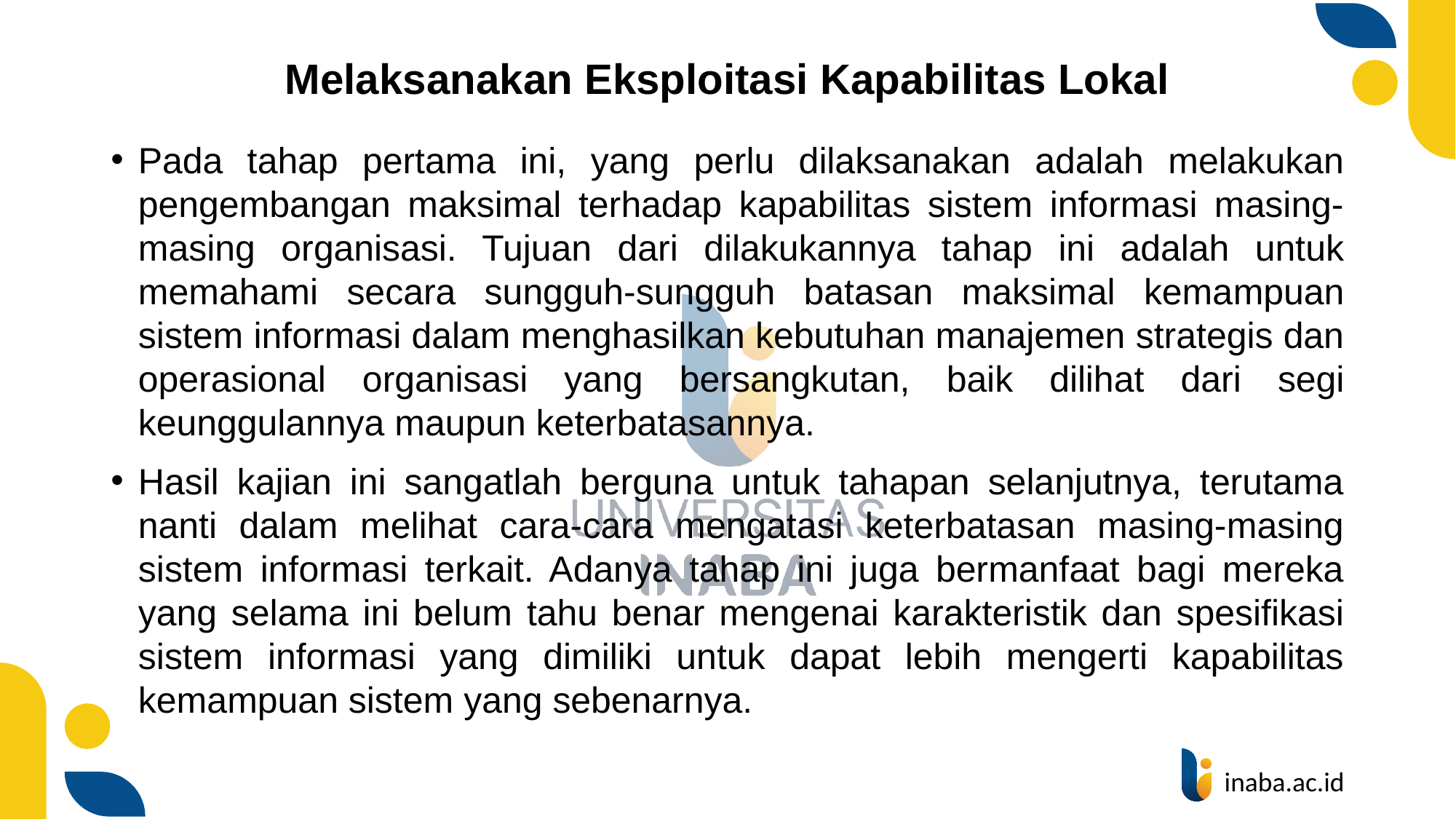

# Melaksanakan Eksploitasi Kapabilitas Lokal
Pada tahap pertama ini, yang perlu dilaksanakan adalah melakukan pengembangan maksimal terhadap kapabilitas sistem informasi masing-masing organisasi. Tujuan dari dilakukannya tahap ini adalah untuk memahami secara sungguh-sungguh batasan maksimal kemampuan sistem informasi dalam menghasilkan kebutuhan manajemen strategis dan operasional organisasi yang bersangkutan, baik dilihat dari segi keunggulannya maupun keterbatasannya.
Hasil kajian ini sangatlah berguna untuk tahapan selanjutnya, terutama nanti dalam melihat cara-cara mengatasi keterbatasan masing-masing sistem informasi terkait. Adanya tahap ini juga bermanfaat bagi mereka yang selama ini belum tahu benar mengenai karakteristik dan spesifikasi sistem informasi yang dimiliki untuk dapat lebih mengerti kapabilitas kemampuan sistem yang sebenarnya.